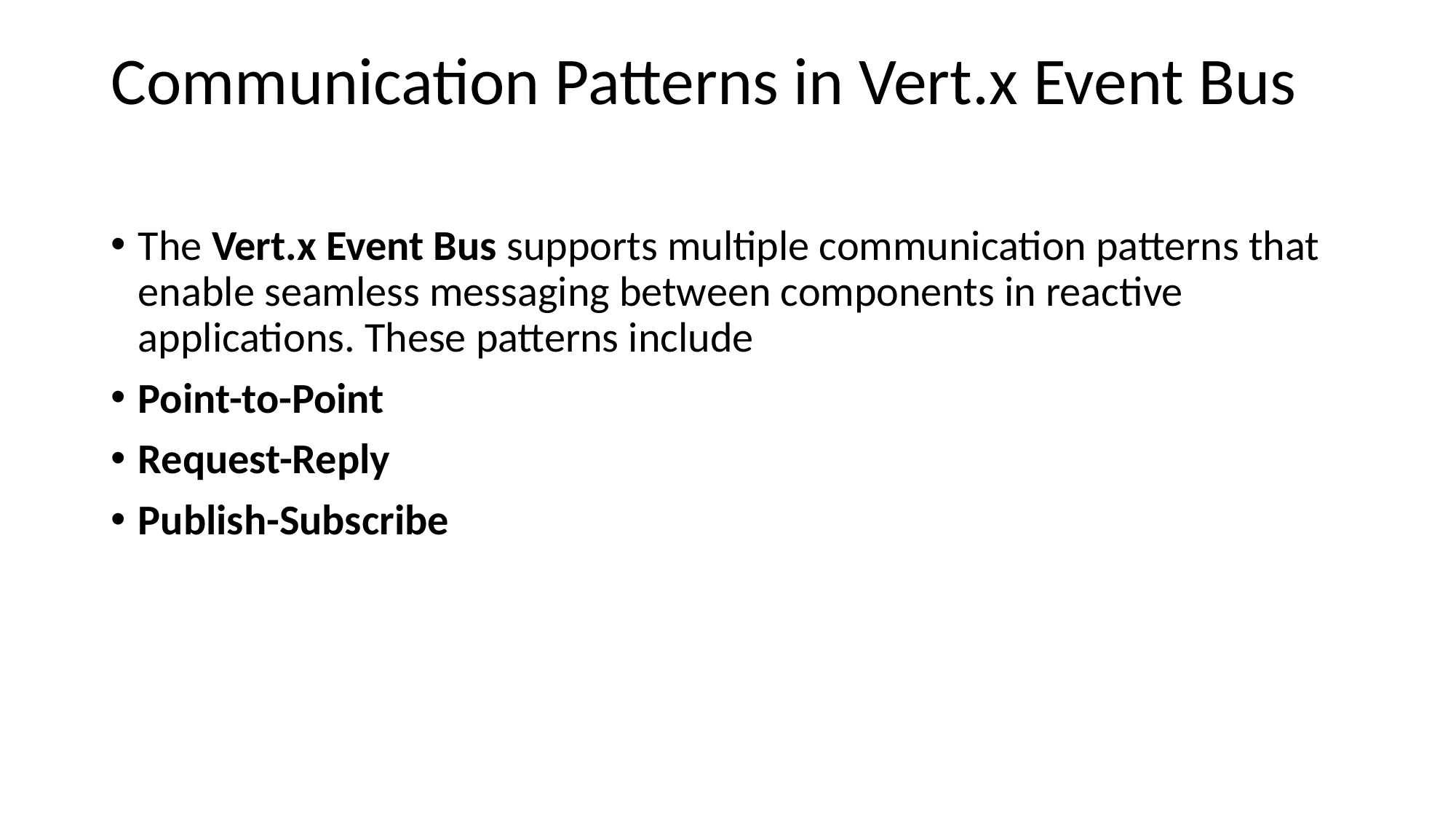

# Communication Patterns in Vert.x Event Bus
The Vert.x Event Bus supports multiple communication patterns that enable seamless messaging between components in reactive applications. These patterns include
Point-to-Point
Request-Reply
Publish-Subscribe